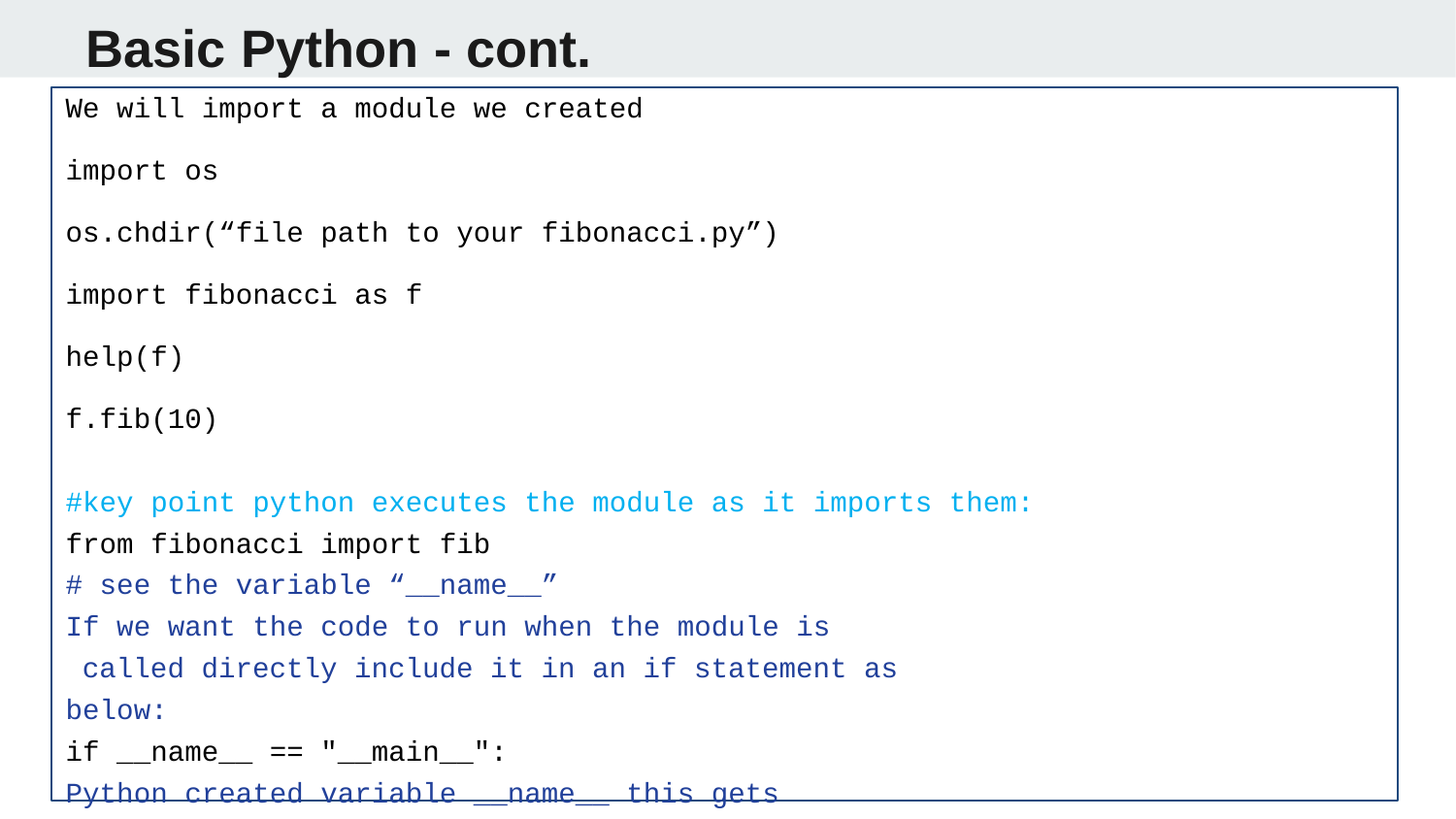

Basic Python - cont.
We will import a module we created

import os

os.chdir(“file path to your fibonacci.py”)

import fibonacci as f

help(f)

f.fib(10)

#key point python executes the module as it imports them:
from fibonacci import fib
# see the variable “__name__”
If we want the code to run when the module is
 called directly include it in an if statement as
below:
if __name__ == "__main__":
Python created variable __name__ this gets
assigned the name of the module or
__main__